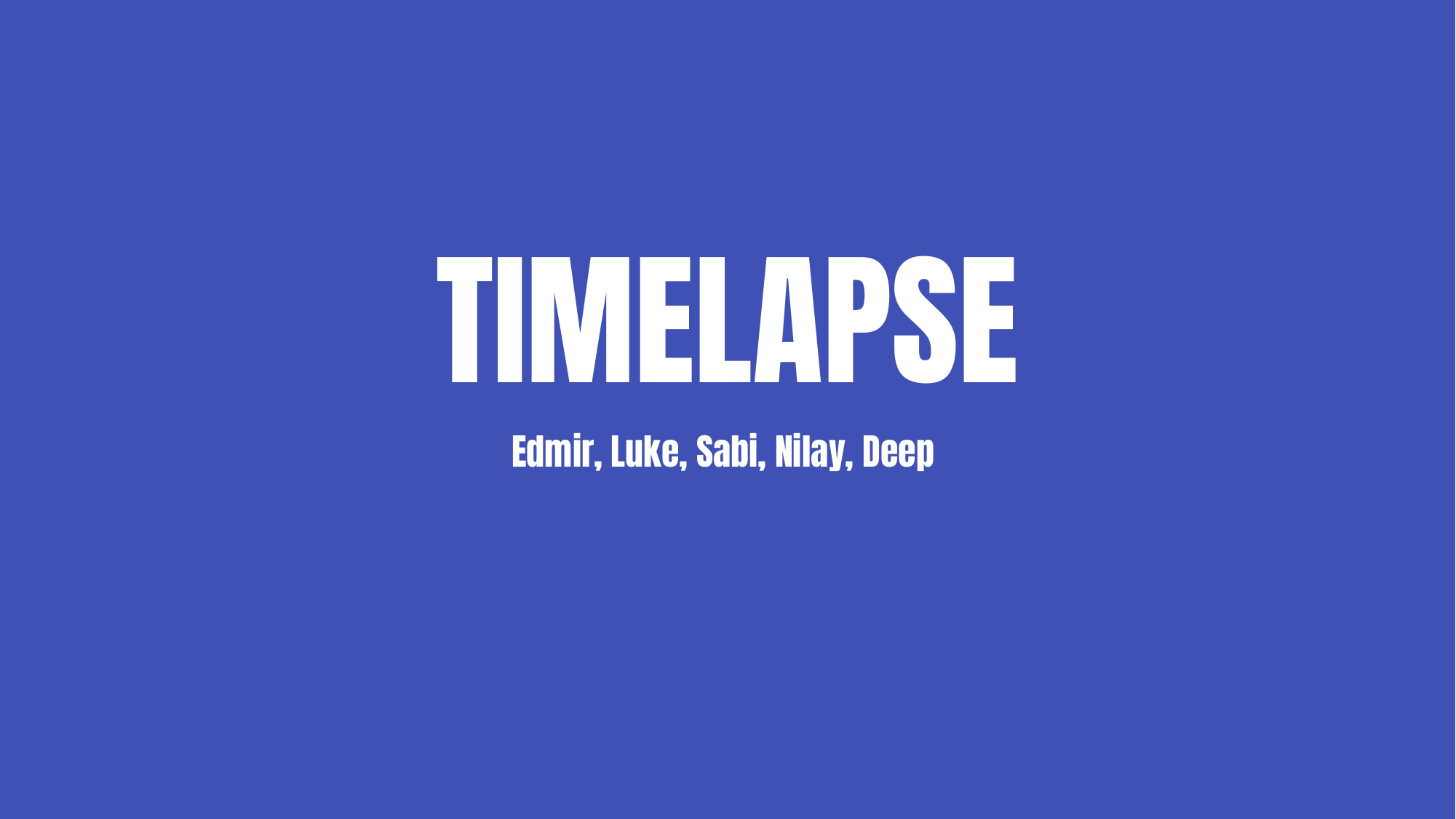

# TIMELAPSE
Edmir, Luke, Sabi, Nilay, Deep